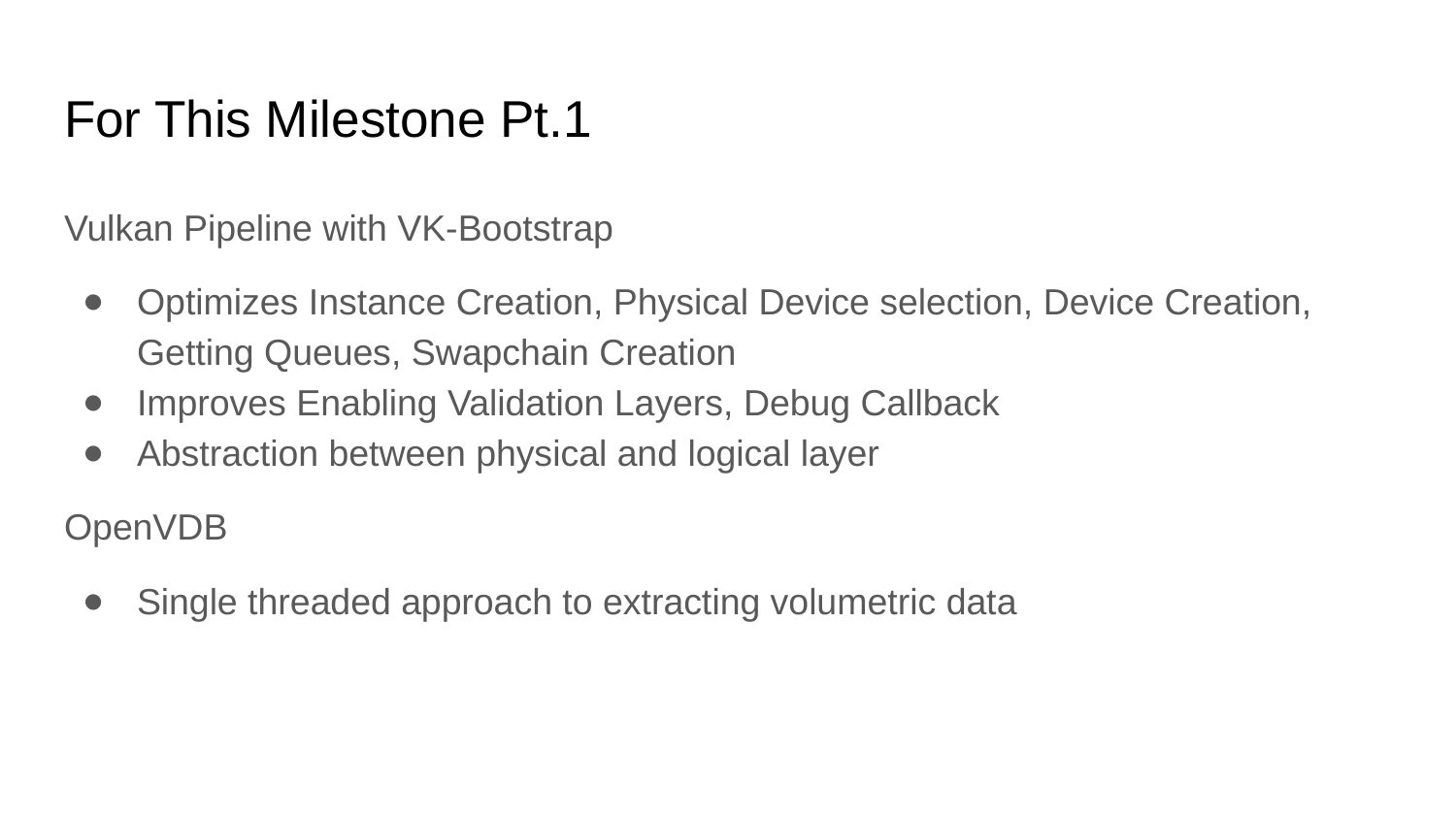

# For This Milestone Pt.1
Vulkan Pipeline with VK-Bootstrap
Optimizes Instance Creation, Physical Device selection, Device Creation, Getting Queues, Swapchain Creation
Improves Enabling Validation Layers, Debug Callback
Abstraction between physical and logical layer
OpenVDB
Single threaded approach to extracting volumetric data